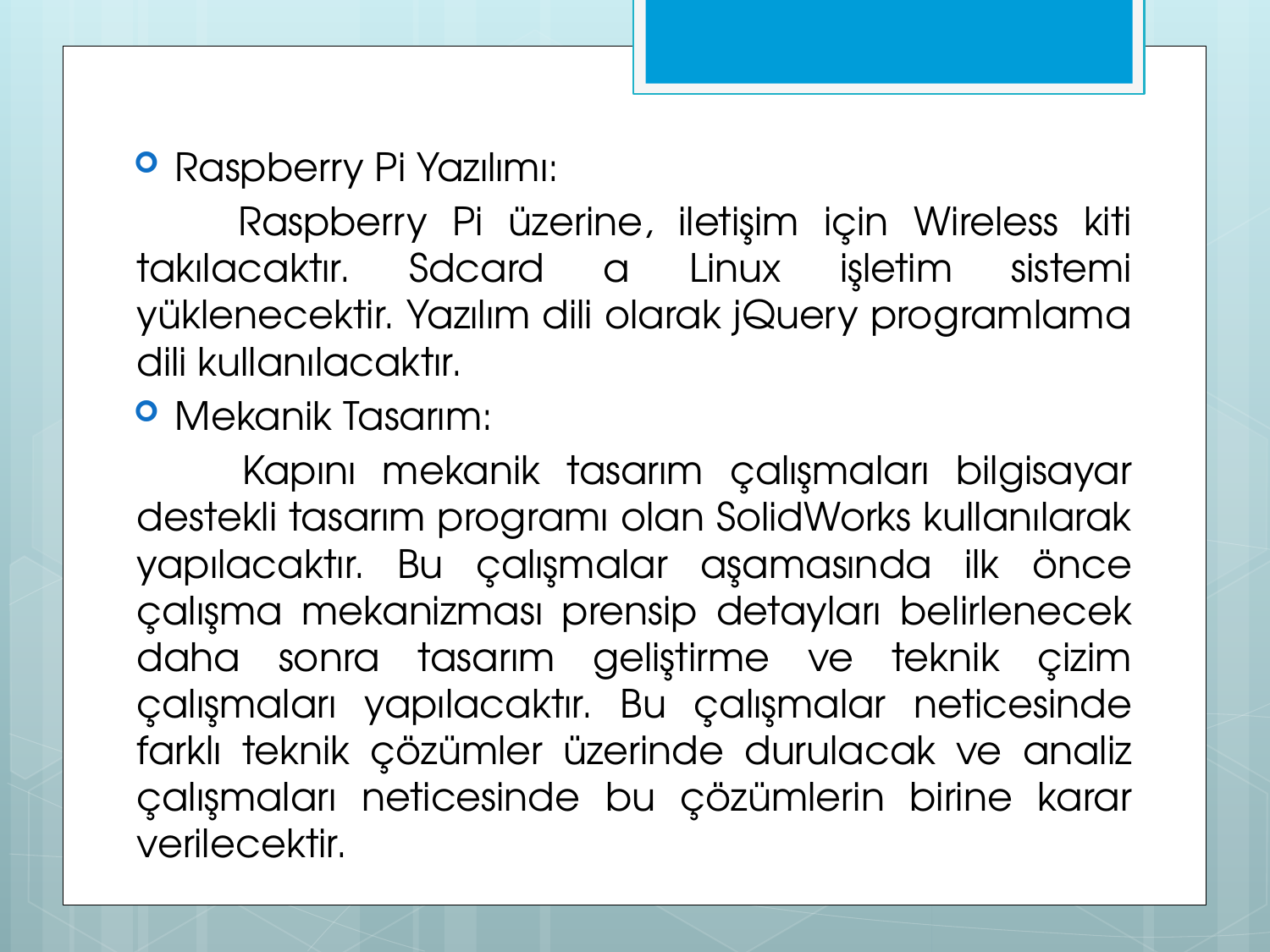

Raspberry Pi Yazılımı:
    Raspberry Pi üzerine, iletişim için Wireless kiti takılacaktır. Sdcard a Linux işletim sistemi yüklenecektir. Yazılım dili olarak jQuery programlama dili kullanılacaktır.
Mekanik Tasarım:
    Kapını mekanik tasarım çalışmaları bilgisayar destekli tasarım programı olan SolidWorks kullanılarak yapılacaktır. Bu çalışmalar aşamasında ilk önce çalışma mekanizması prensip detayları belirlenecek daha sonra tasarım geliştirme ve teknik çizim çalışmaları yapılacaktır. Bu çalışmalar neticesinde farklı teknik çözümler üzerinde durulacak ve analiz çalışmaları neticesinde bu çözümlerin birine karar verilecektir.